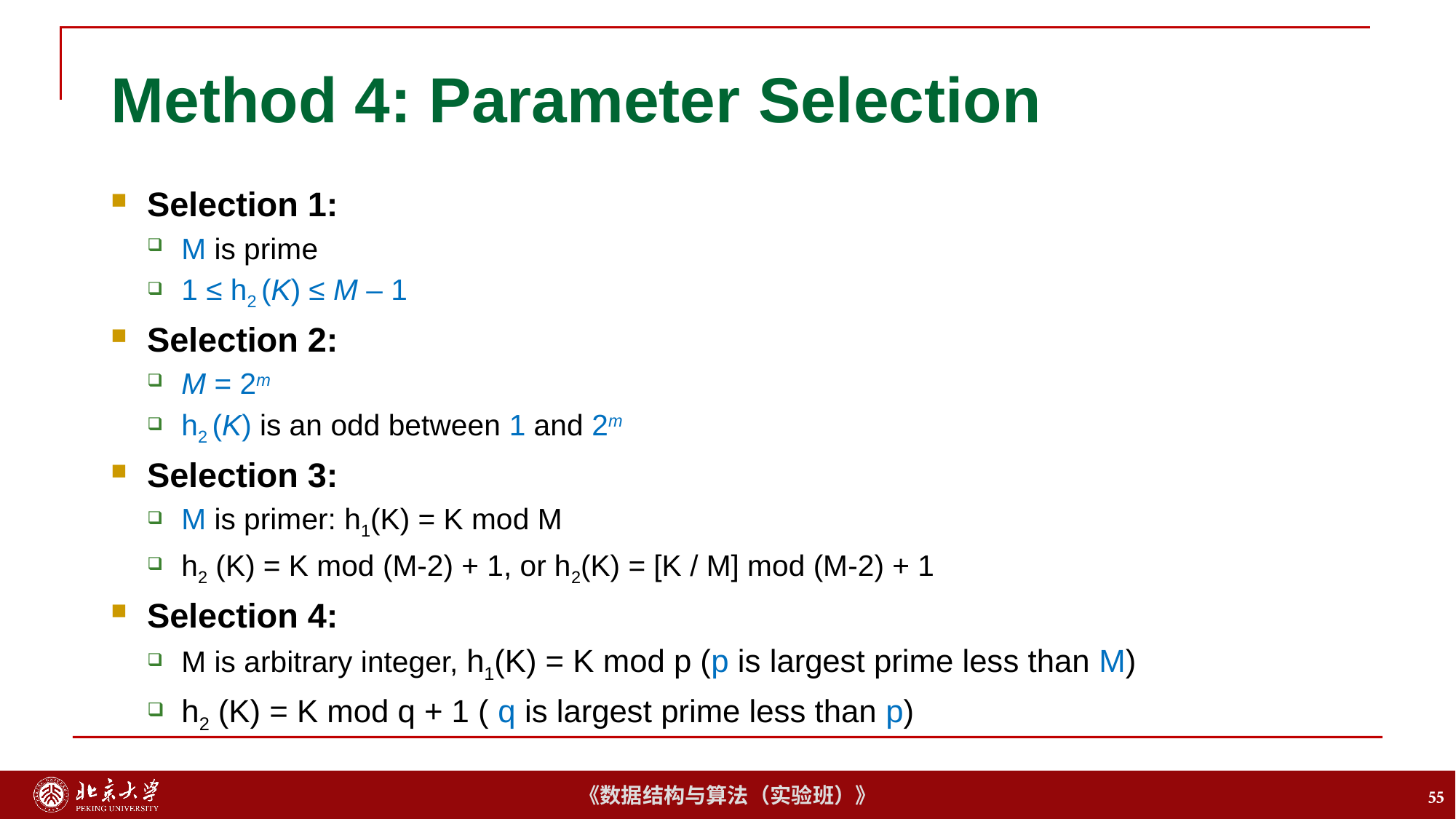

# Method 4: Parameter Selection
Selection 1:
M is prime
1 ≤ h2 (K) ≤ M – 1
Selection 2:
M = 2m
h2 (K) is an odd between 1 and 2m
Selection 3:
M is primer: h1(K) = K mod M
h2 (K) = K mod (M-2) + 1, or h2(K) = [K / M] mod (M-2) + 1
Selection 4:
M is arbitrary integer, h1(K) = K mod p (p is largest prime less than M)
h2 (K) = K mod q + 1 ( q is largest prime less than p)

55